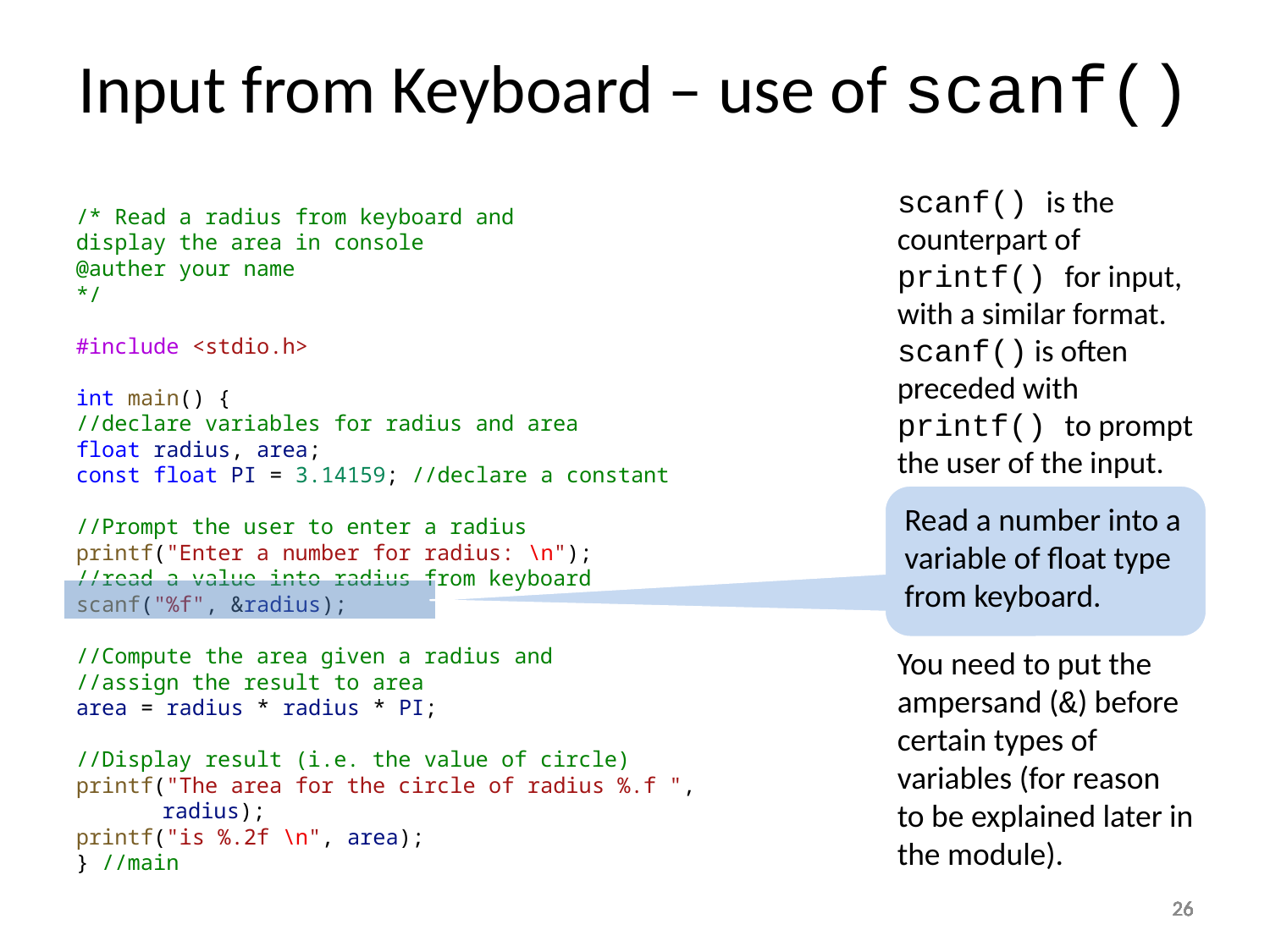

Input from Keyboard – use of scanf()
scanf() is the counterpart of printf() for input, with a similar format.
scanf() is often preceded with printf() to prompt the user of the input.
/* Read a radius from keyboard and
display the area in console
@auther your name
*/
#include <stdio.h>
int main() {
//declare variables for radius and area
float radius, area;
const float PI = 3.14159; //declare a constant
//Prompt the user to enter a radius
printf("Enter a number for radius: \n");
//read a value into radius from keyboard
scanf("%f", &radius);
//Compute the area given a radius and
//assign the result to area
area = radius * radius * PI;
//Display result (i.e. the value of circle)
printf("The area for the circle of radius %.f ",
		radius);
printf("is %.2f \n", area);
} //main
Read a number into a variable of float type from keyboard.

You need to put the ampersand (&) before certain types of variables (for reason to be explained later in the module).
26
26
26
26
26
26
26
26
26
26
26